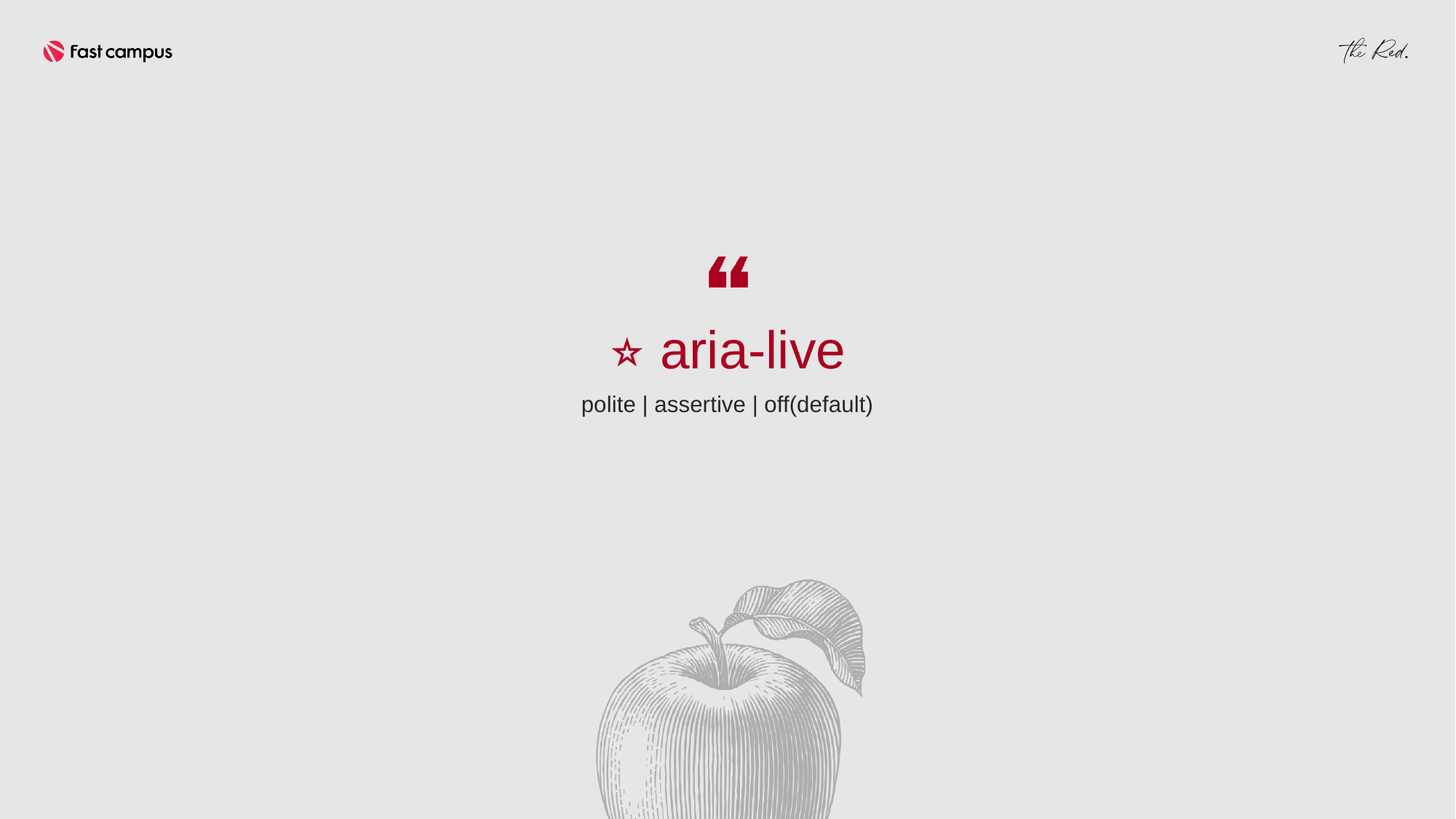

⭐ aria-live
polite | assertive | off(default)